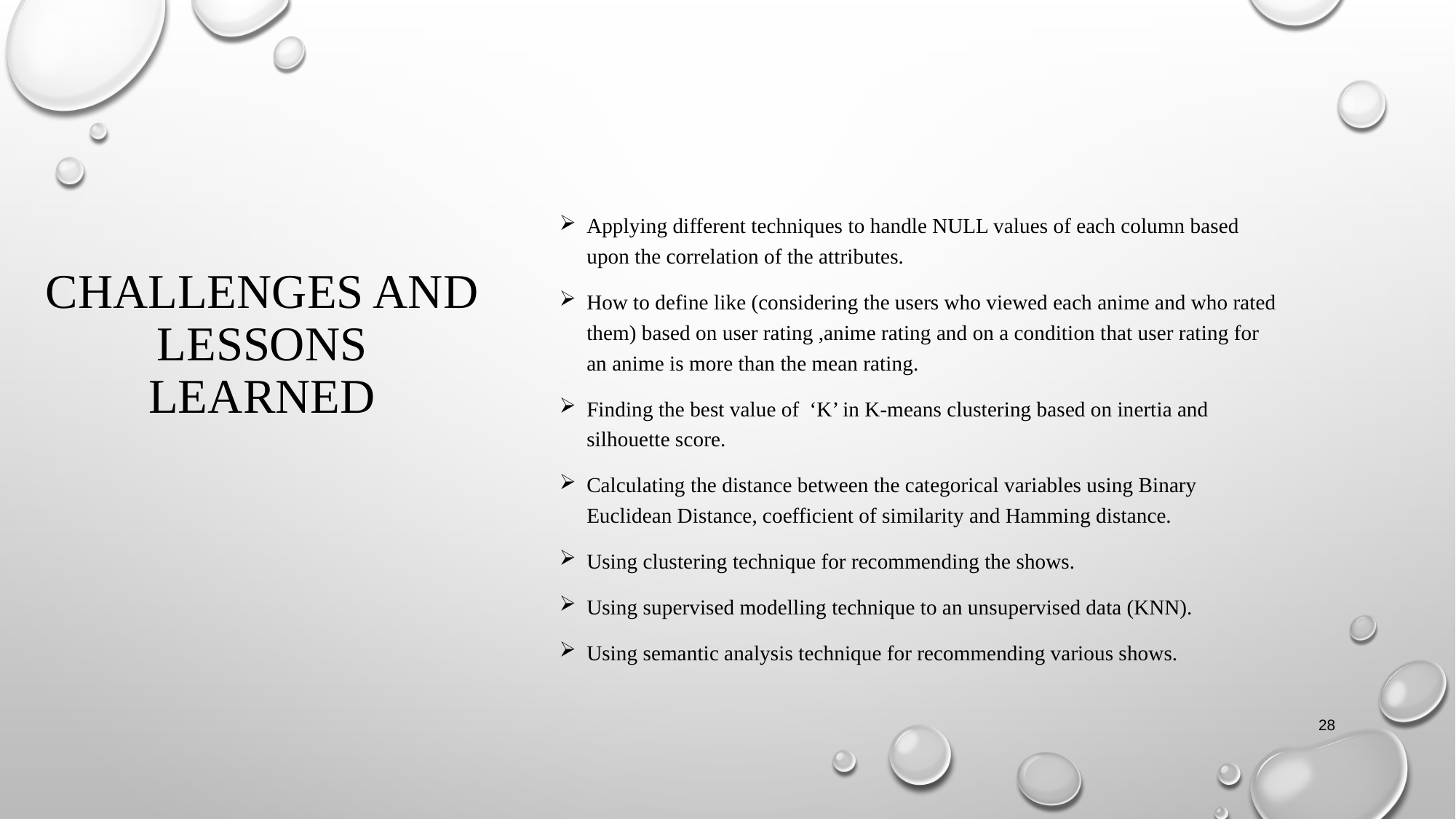

Applying different techniques to handle NULL values of each column based upon the correlation of the attributes.
How to define like (considering the users who viewed each anime and who rated them) based on user rating ,anime rating and on a condition that user rating for an anime is more than the mean rating.
Finding the best value of  ‘K’ in K-means clustering based on inertia and silhouette score.
Calculating the distance between the categorical variables using Binary Euclidean Distance, coefficient of similarity and Hamming distance.
Using clustering technique for recommending the shows.
Using supervised modelling technique to an unsupervised data (KNN).
Using semantic analysis technique for recommending various shows.
# Challenges and lessons Learned
28